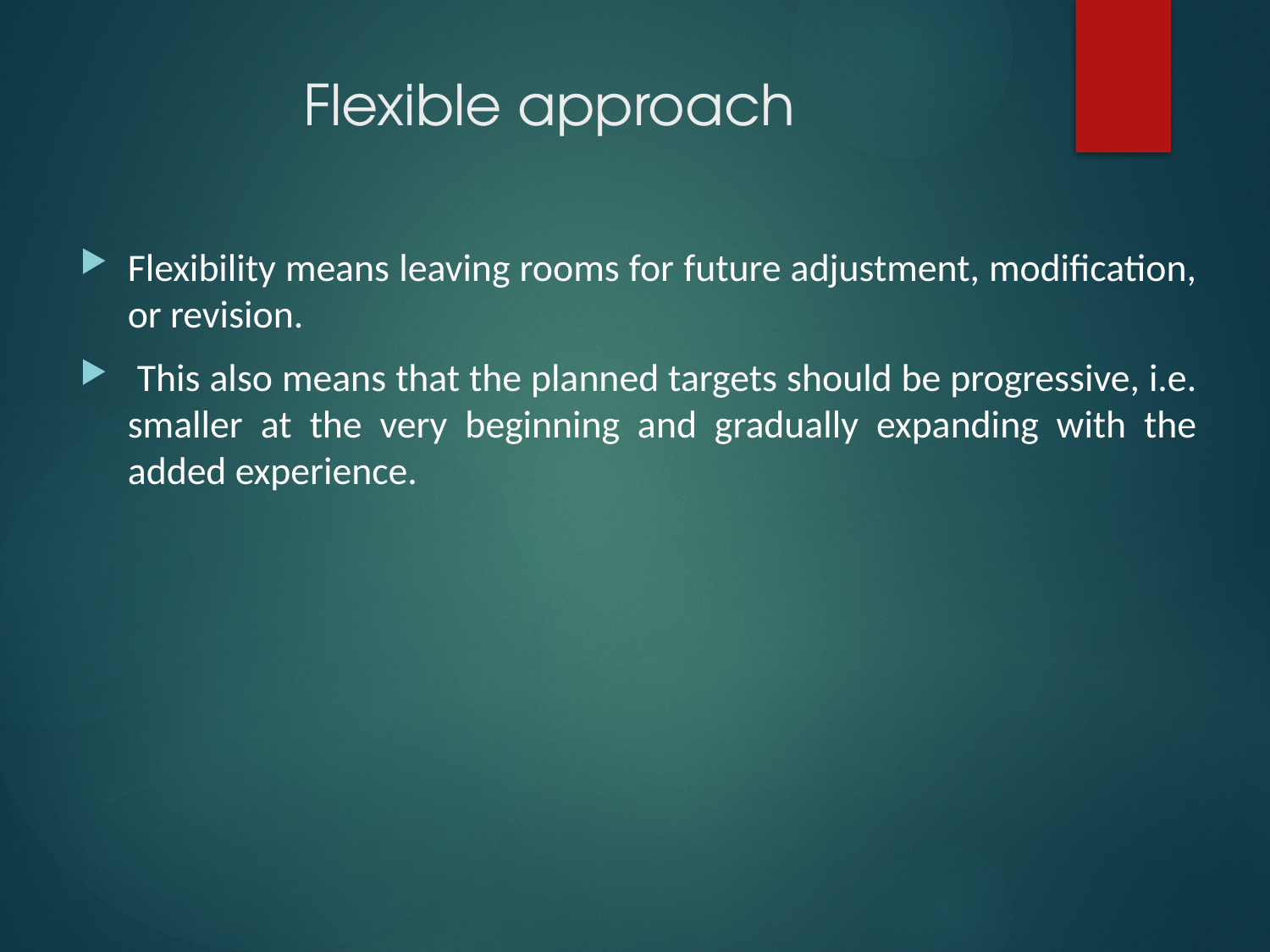

# Flexible approach

Flexibility means leaving rooms for future adjustment, modification, or revision.
 This also means that the planned targets should be progressive, i.e. smaller at the very beginning and gradually expanding with the added experience.